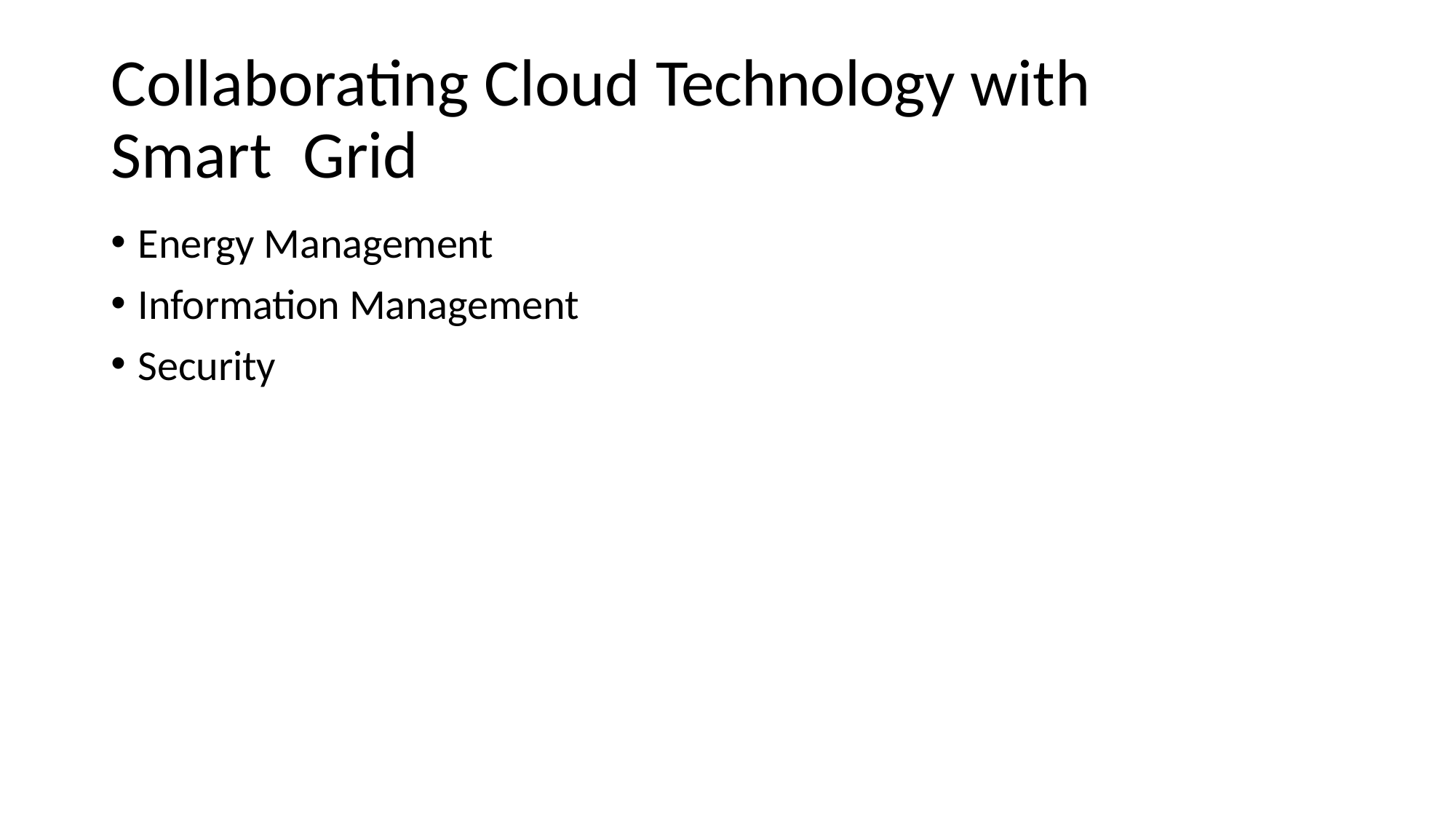

# Collaborating Cloud Technology with Smart  Grid
Energy Management
Information Management
Security